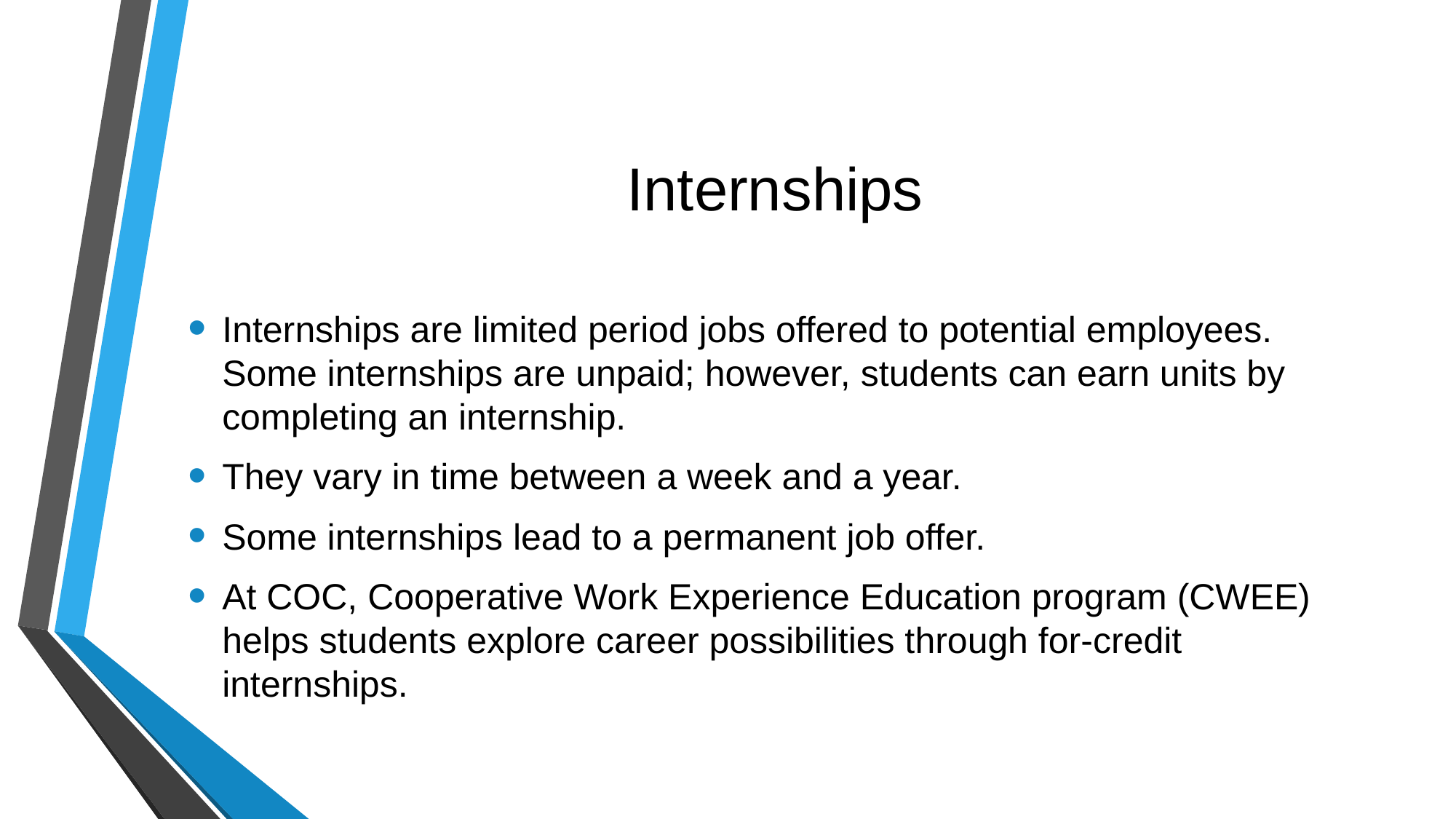

# Internships
Internships are limited period jobs offered to potential employees.  Some internships are unpaid; however, students can earn units by completing an internship.
They vary in time between a week and a year.
Some internships lead to a permanent job offer.
At COC, Cooperative Work Experience Education program (CWEE) helps students explore career possibilities through for-credit internships.